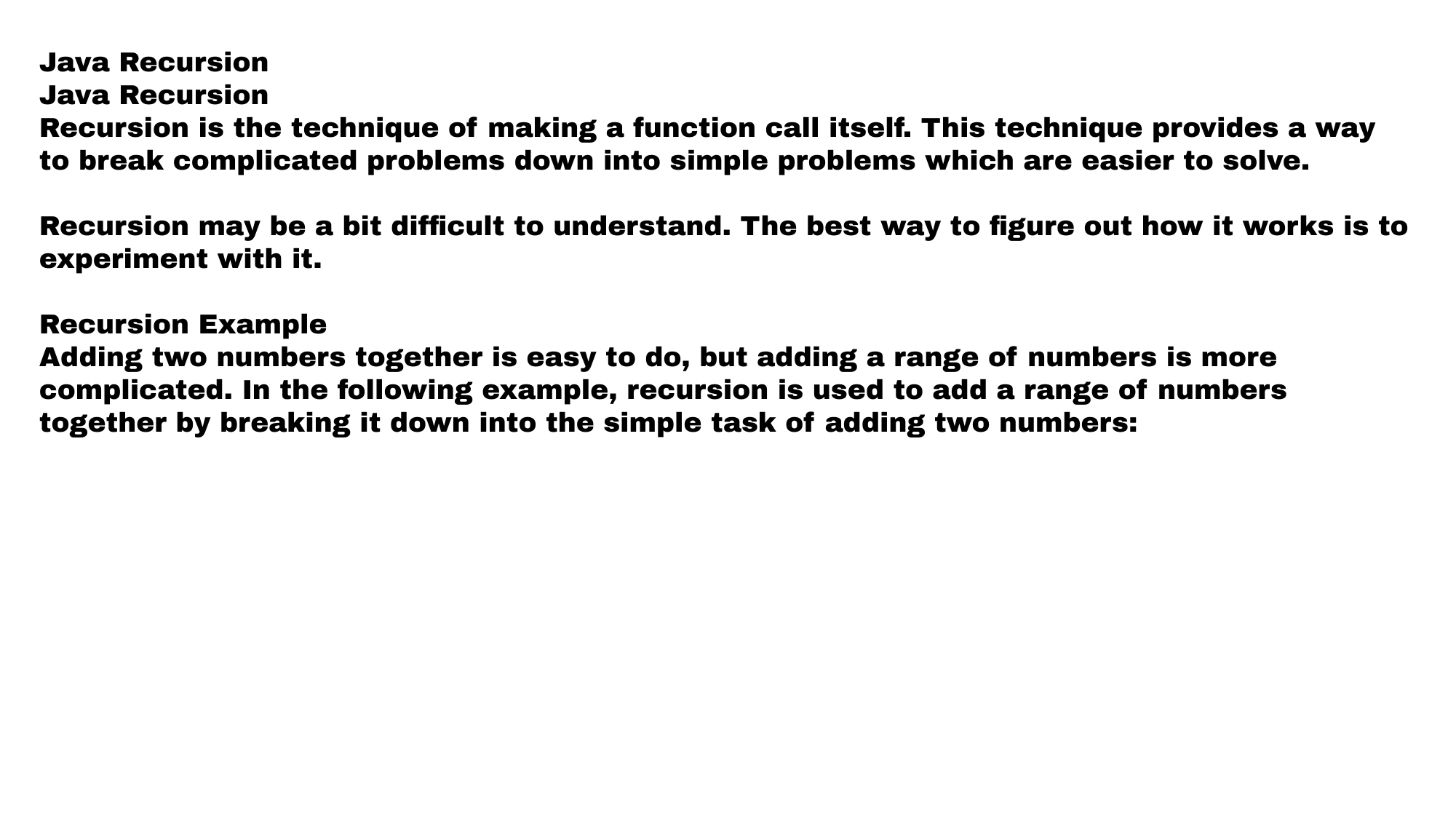

Java Recursion
Java Recursion
Recursion is the technique of making a function call itself. This technique provides a way to break complicated problems down into simple problems which are easier to solve.

Recursion may be a bit difficult to understand. The best way to figure out how it works is to experiment with it.

Recursion Example
Adding two numbers together is easy to do, but adding a range of numbers is more complicated. In the following example, recursion is used to add a range of numbers together by breaking it down into the simple task of adding two numbers: